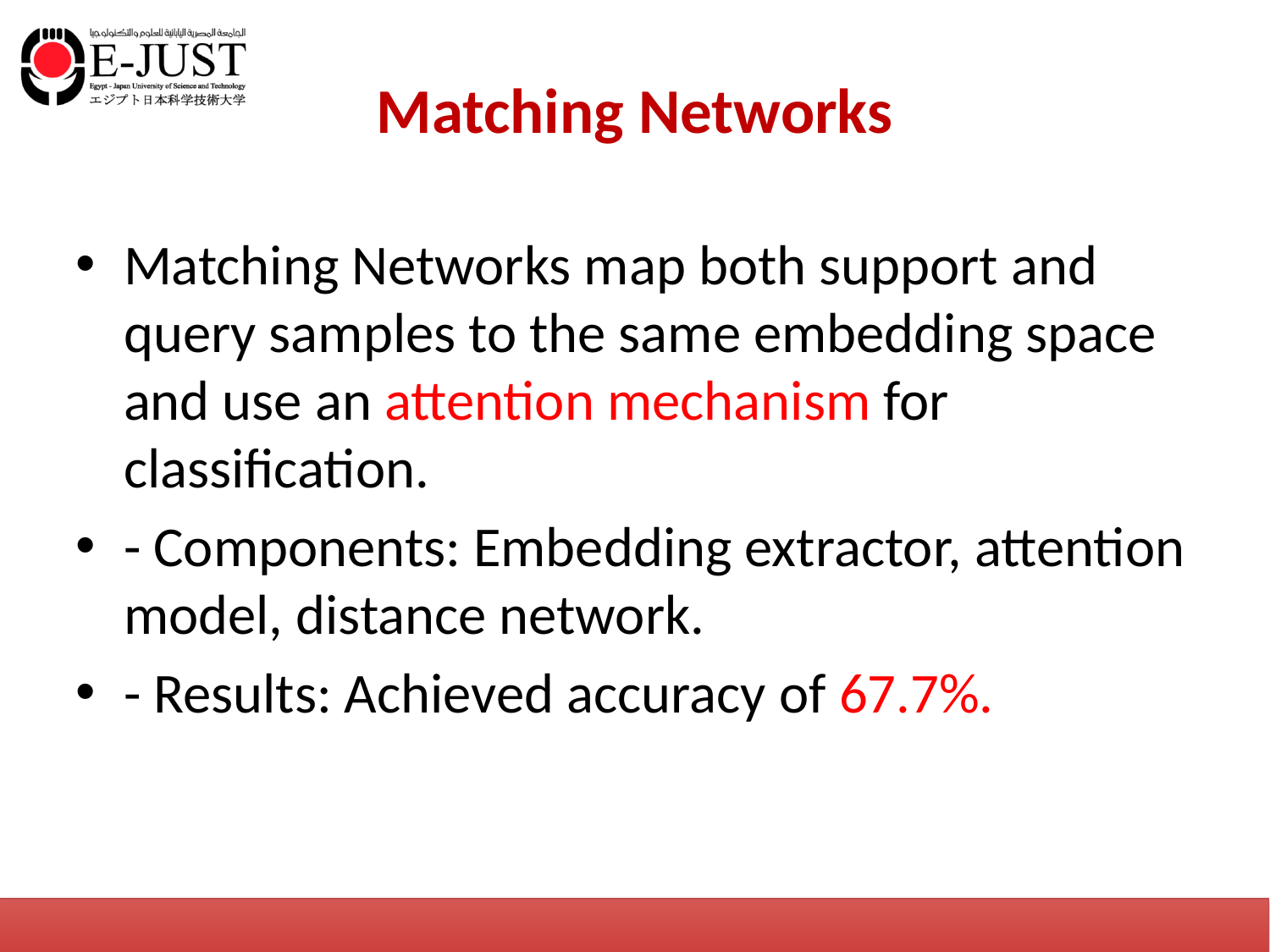

# Matching Networks
Matching Networks map both support and query samples to the same embedding space and use an attention mechanism for classification.
- Components: Embedding extractor, attention model, distance network.
- Results: Achieved accuracy of 67.7%.